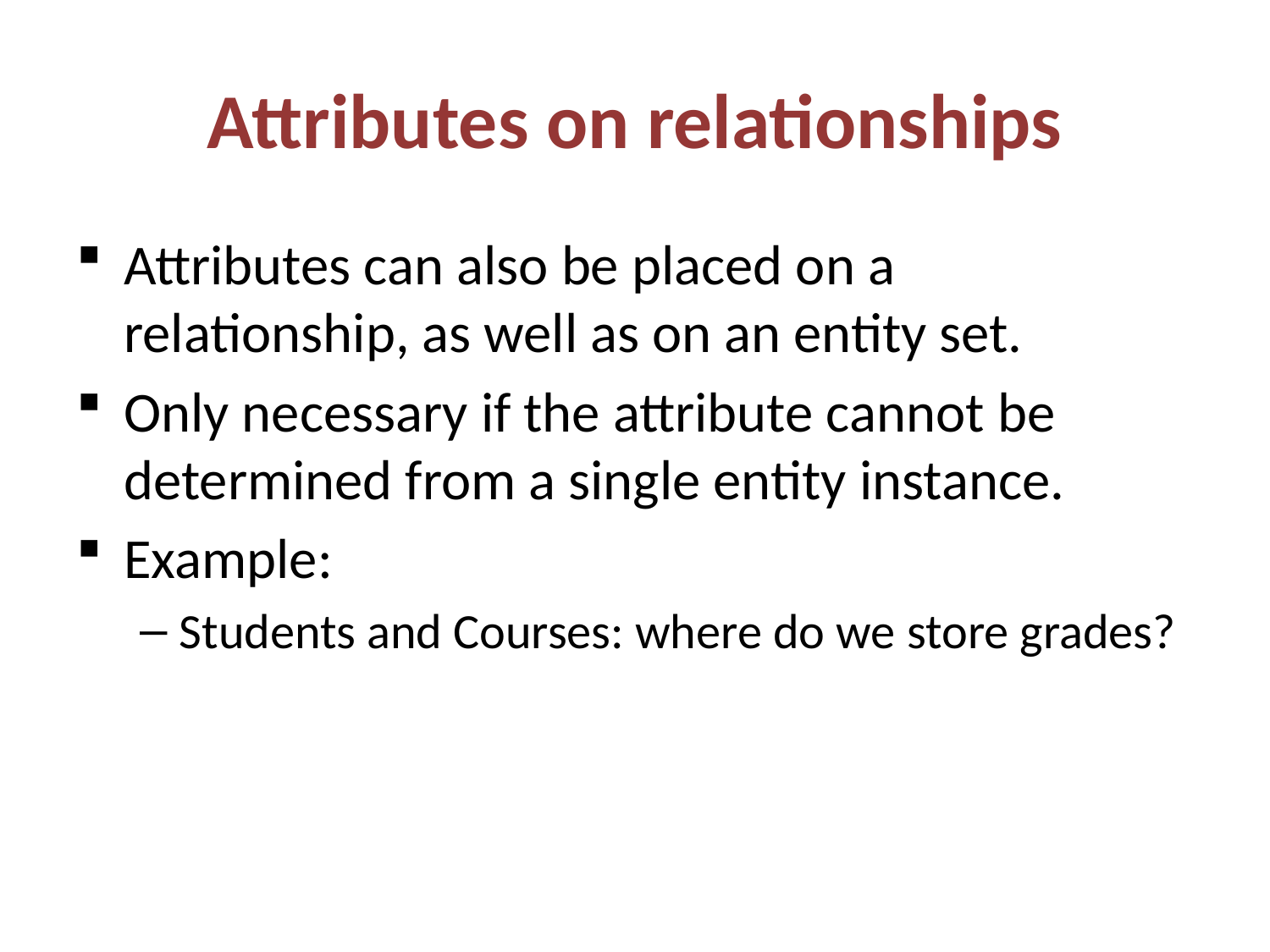

# Attributes on relationships
Attributes can also be placed on a relationship, as well as on an entity set.
Only necessary if the attribute cannot be determined from a single entity instance.
Example:
Students and Courses: where do we store grades?